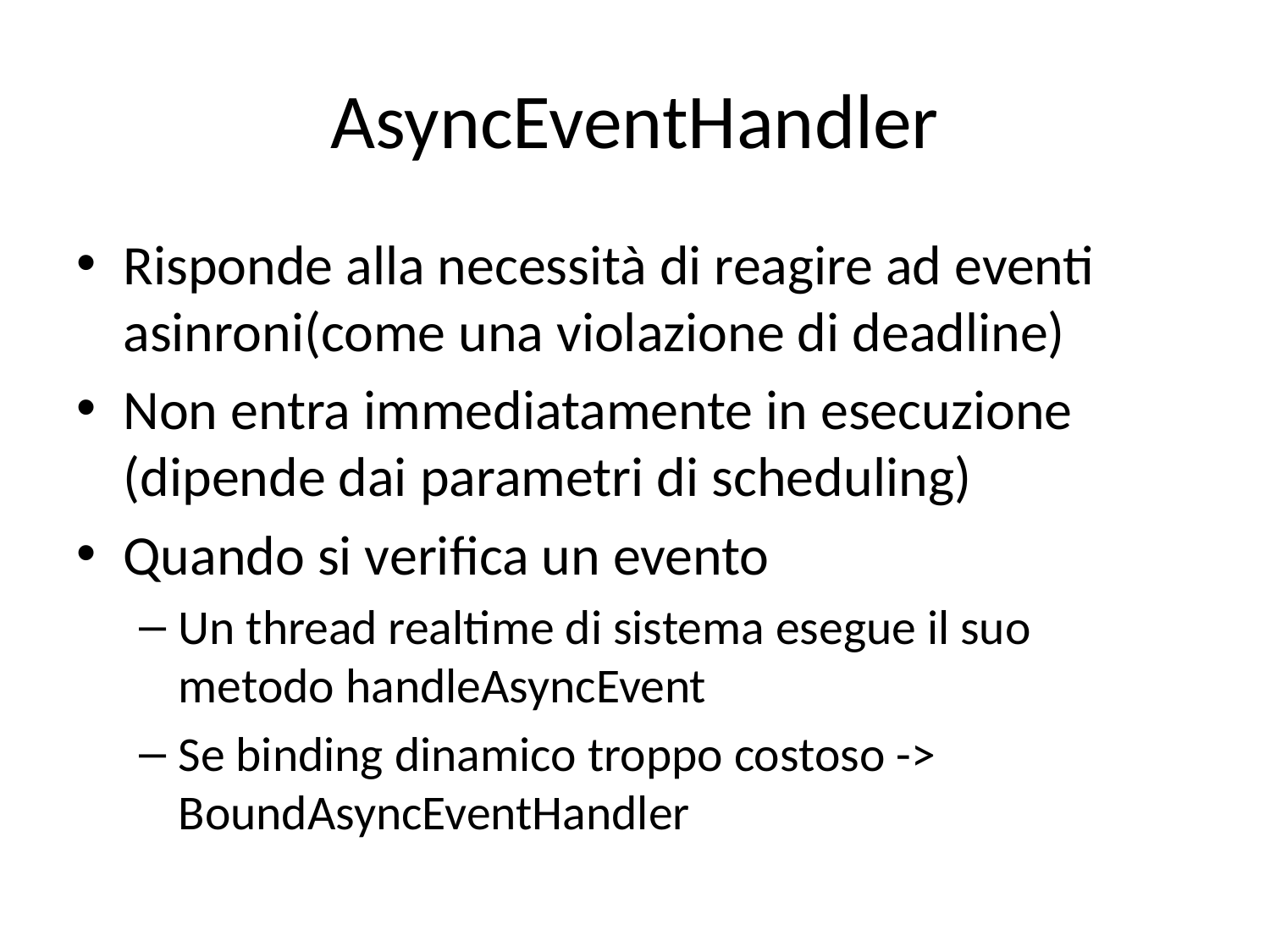

# AsyncEventHandler
Risponde alla necessità di reagire ad eventi asinroni(come una violazione di deadline)
Non entra immediatamente in esecuzione (dipende dai parametri di scheduling)
Quando si verifica un evento
Un thread realtime di sistema esegue il suo metodo handleAsyncEvent
Se binding dinamico troppo costoso -> BoundAsyncEventHandler